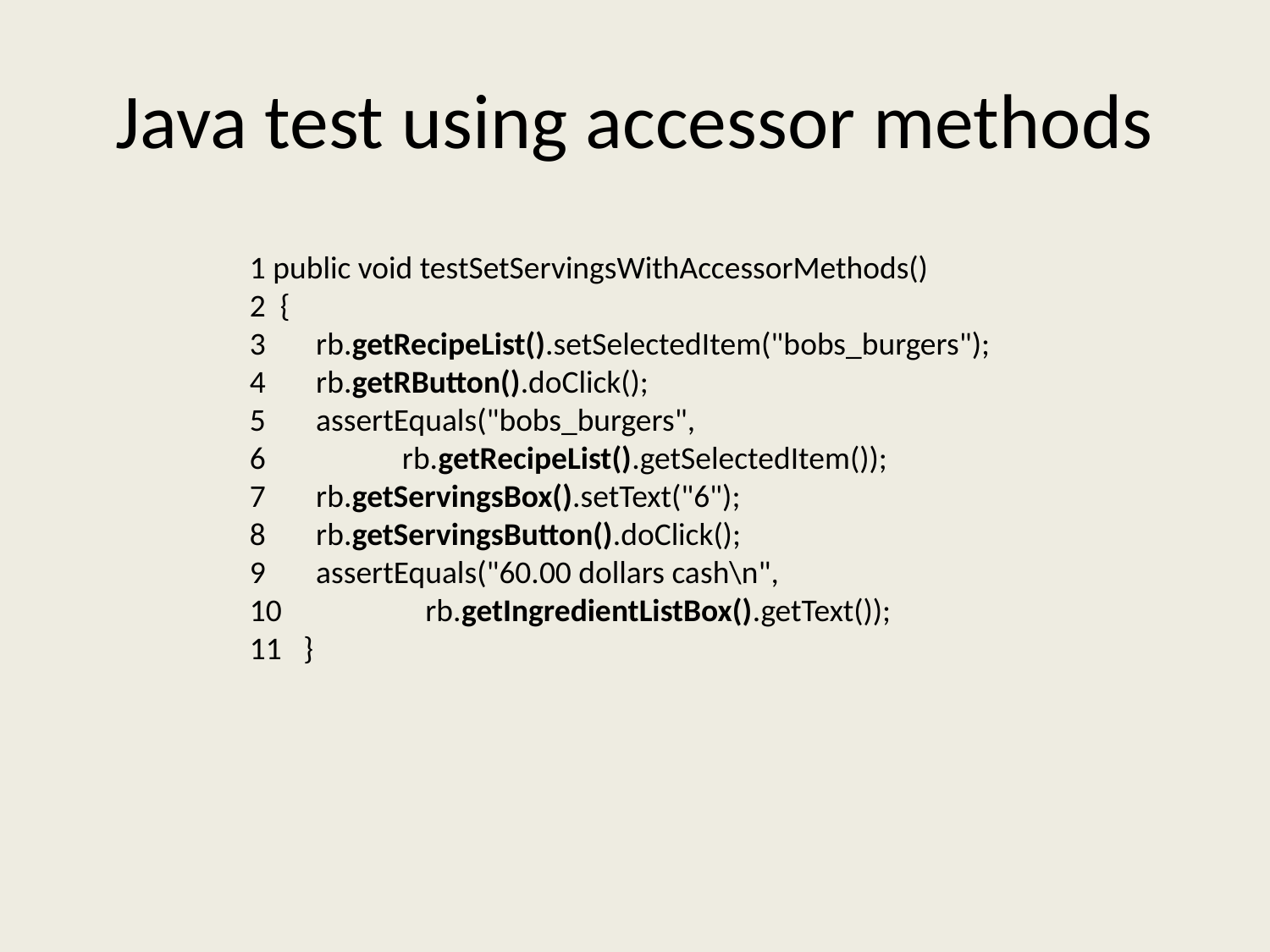

# Java test using accessor methods
 1 public void testSetServingsWithAccessorMethods()
 2  {
 3       rb.getRecipeList().setSelectedItem("bobs_burgers");
 4       rb.getRButton().doClick();
 5       assertEquals("bobs_burgers",
 6                   rb.getRecipeList().getSelectedItem());
 7       rb.getServingsBox().setText("6");
 8       rb.getServingsButton().doClick();
 9       assertEquals("60.00 dollars cash\n",
 10                    rb.getIngredientListBox().getText());
 11   }